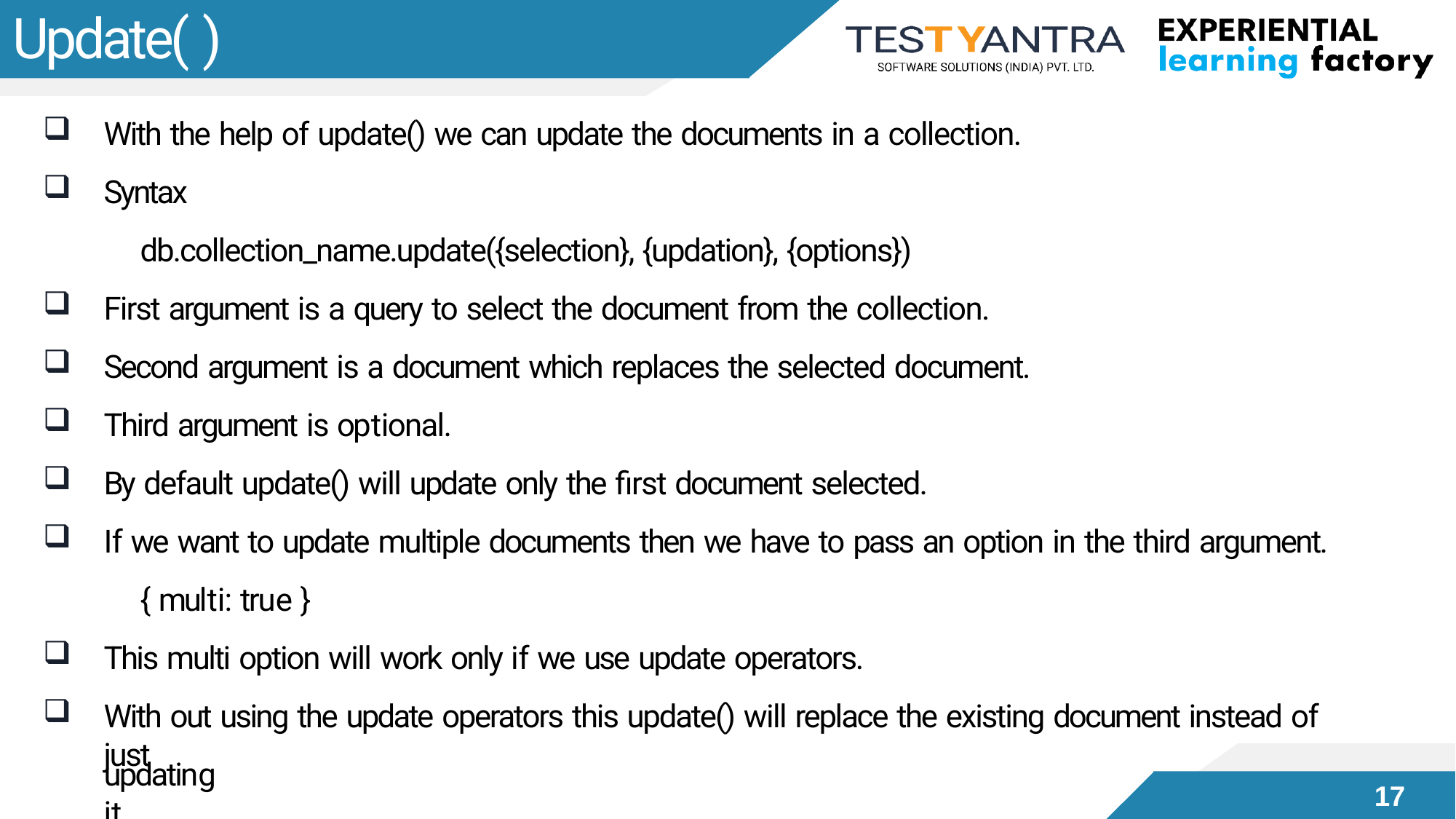

# Update( )
With the help of update() we can update the documents in a collection.
Syntax
db.collection_name.update({selection}, {updation}, {options})
First argument is a query to select the document from the collection.
Second argument is a document which replaces the selected document.
Third argument is optional.
By default update() will update only the first document selected.
If we want to update multiple documents then we have to pass an option in the third argument.
{ multi: true }
This multi option will work only if we use update operators.
With out using the update operators this update() will replace the existing document instead of just
updating it.
17